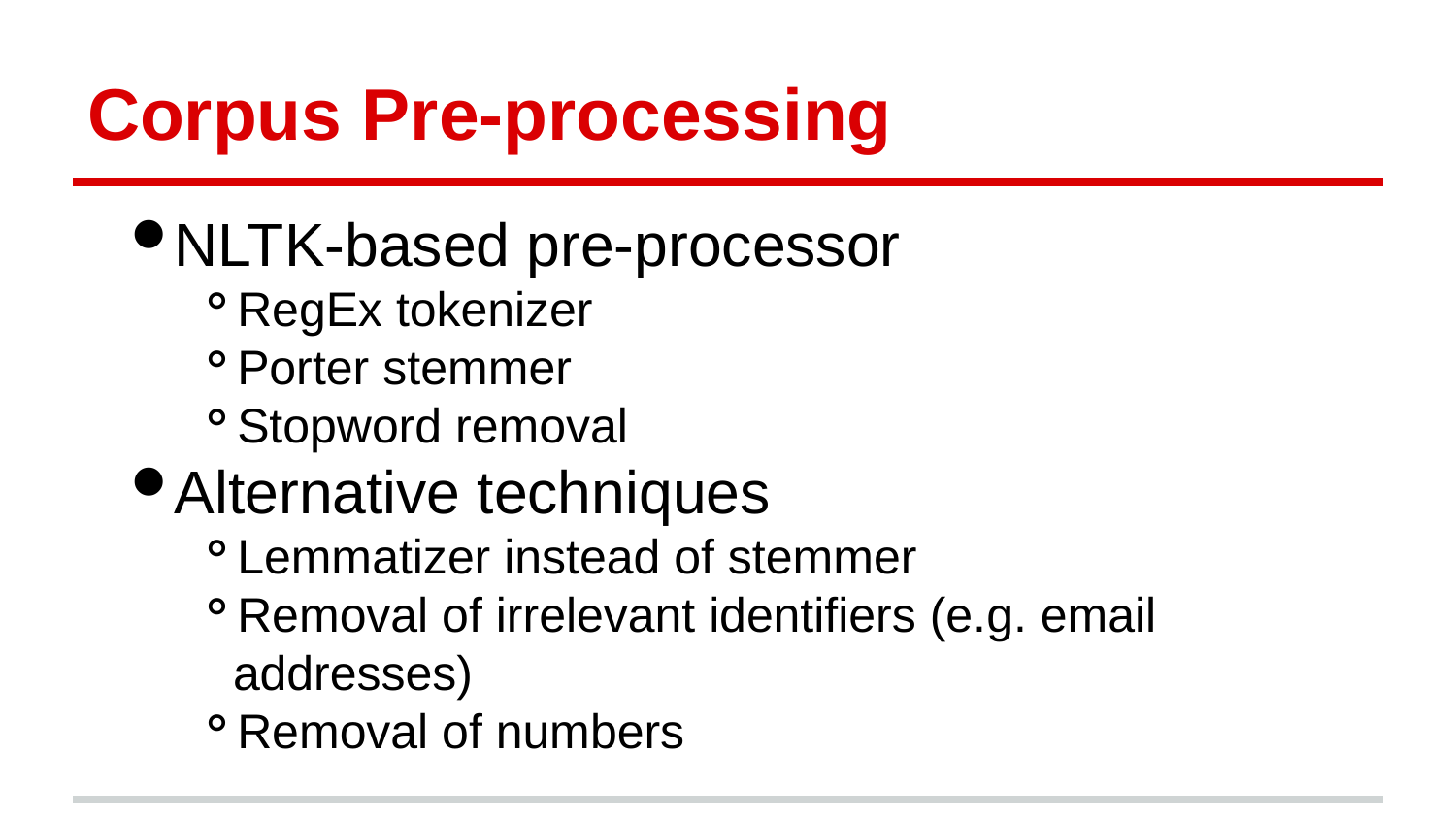

# Corpus Pre-processing
NLTK-based pre-processor
RegEx tokenizer
Porter stemmer
Stopword removal
Alternative techniques
Lemmatizer instead of stemmer
Removal of irrelevant identifiers (e.g. email addresses)
Removal of numbers